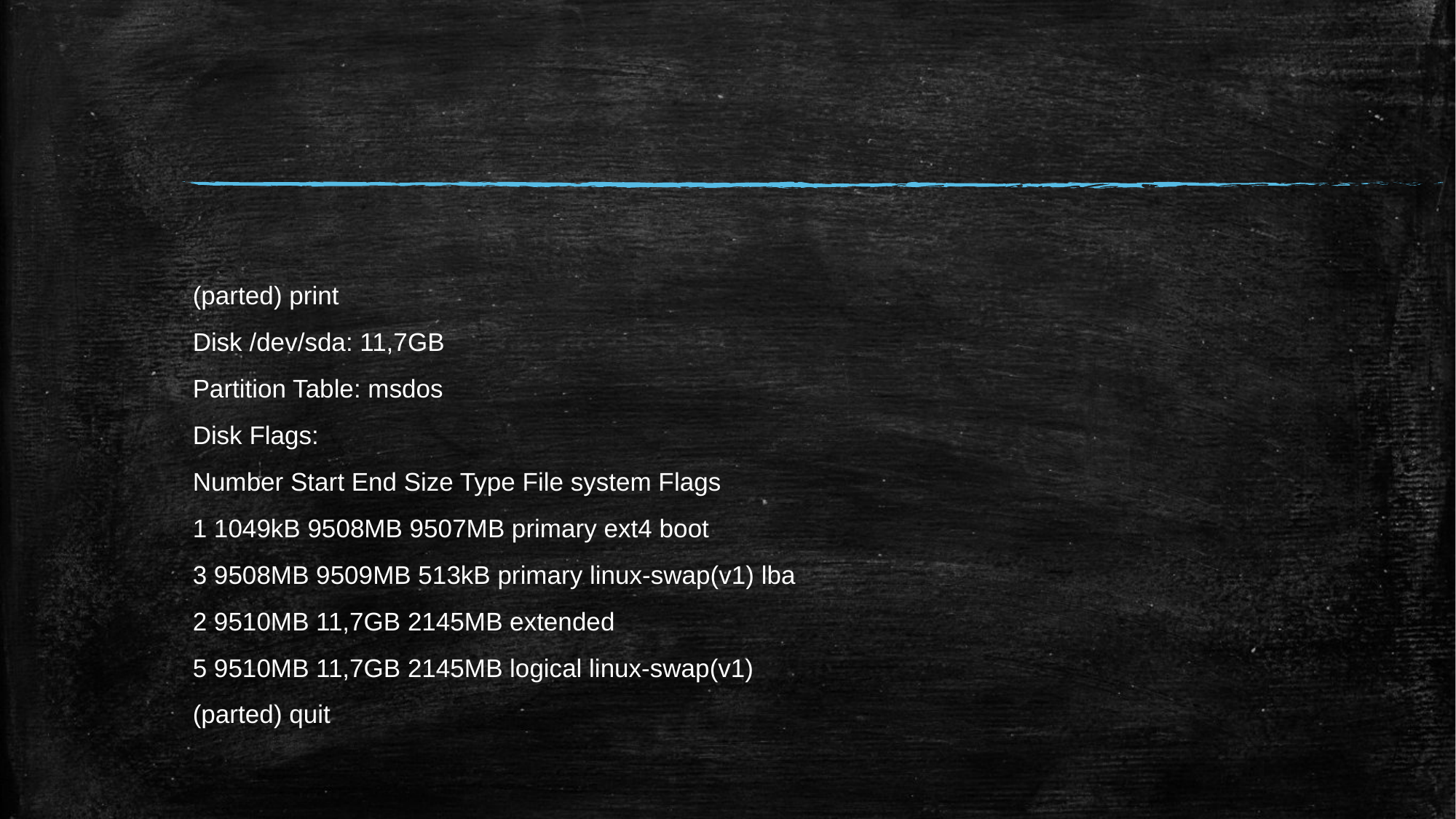

#

(parted) print
Disk /dev/sda: 11,7GB
Partition Table: msdos
Disk Flags:
Number Start End Size Type File system Flags
1 1049kB 9508MB 9507MB primary ext4 boot
3 9508MB 9509MB 513kB primary linux-swap(v1) lba
2 9510MB 11,7GB 2145MB extended
5 9510MB 11,7GB 2145MB logical linux-swap(v1)
(parted) quit